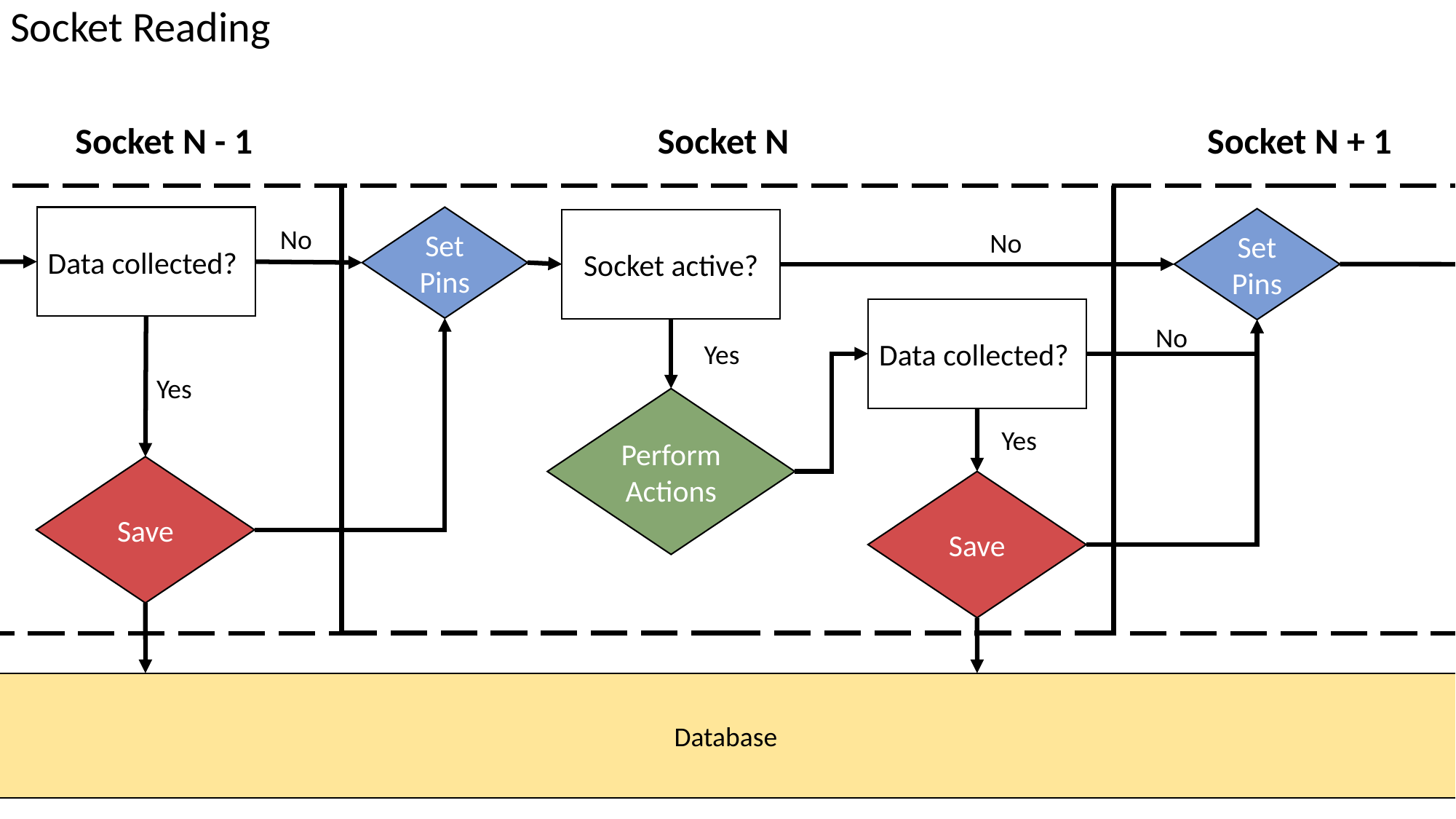

Socket Reading
Socket N - 1
Socket N
Socket N + 1

Data collected?
Set Pins
Set Pins
Socket active?
No
No
Data collected?
No
Yes
Yes
Perform Actions
Yes
Save
Save
Database